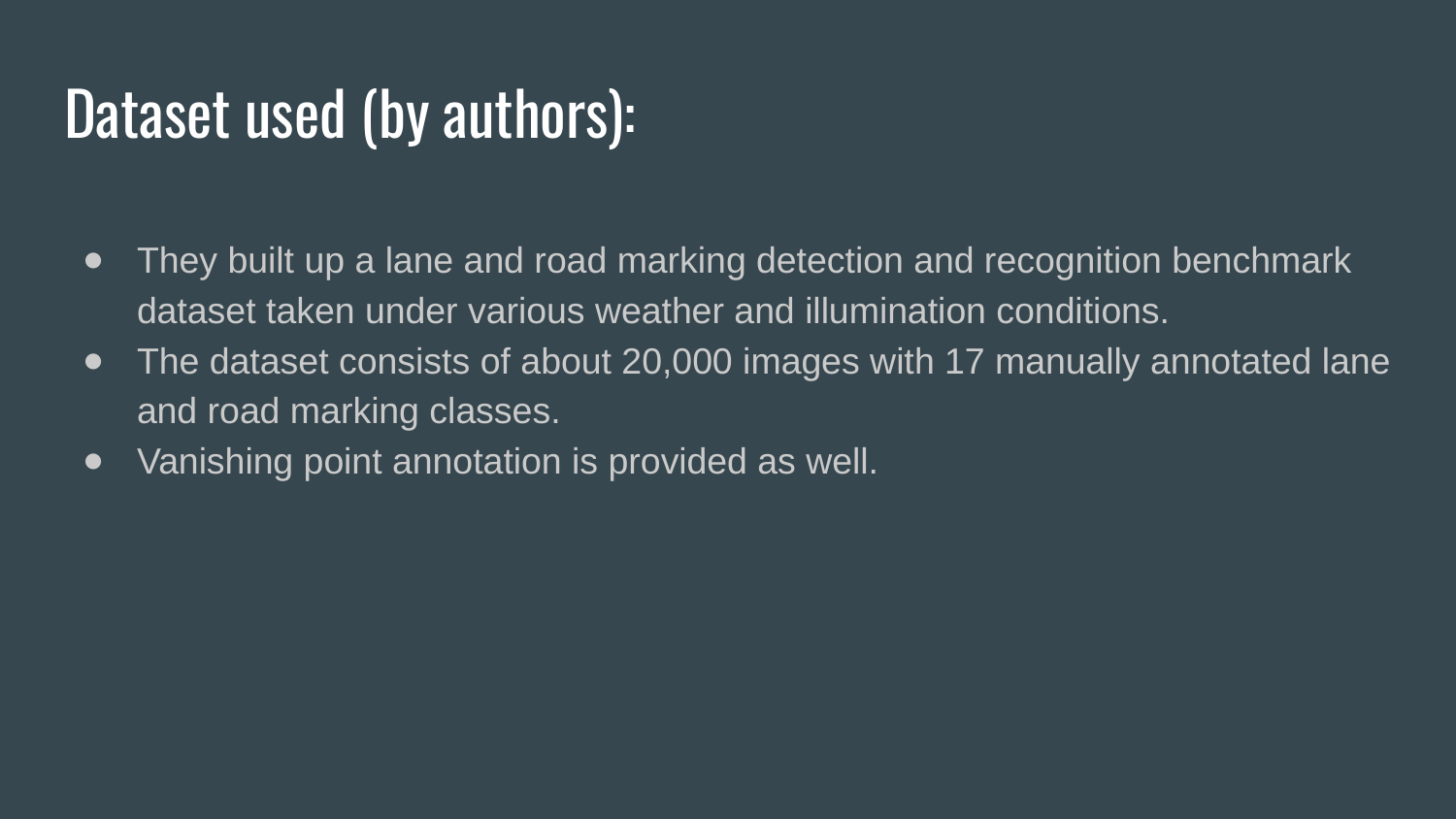

# Dataset used (by authors):
They built up a lane and road marking detection and recognition benchmark dataset taken under various weather and illumination conditions.
The dataset consists of about 20,000 images with 17 manually annotated lane and road marking classes.
Vanishing point annotation is provided as well.